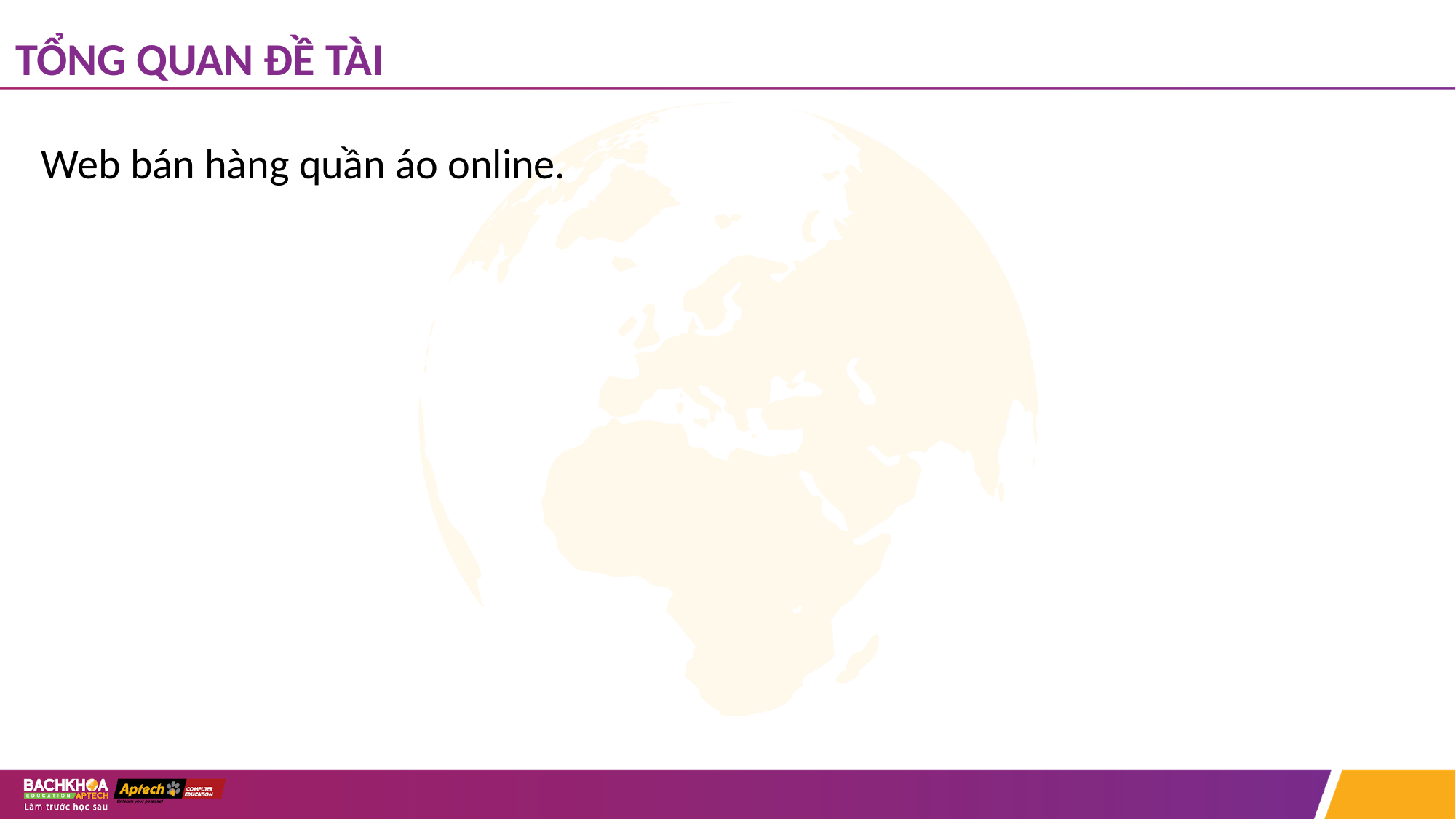

# TỔNG QUAN ĐỀ TÀI
Web bán hàng quần áo online.